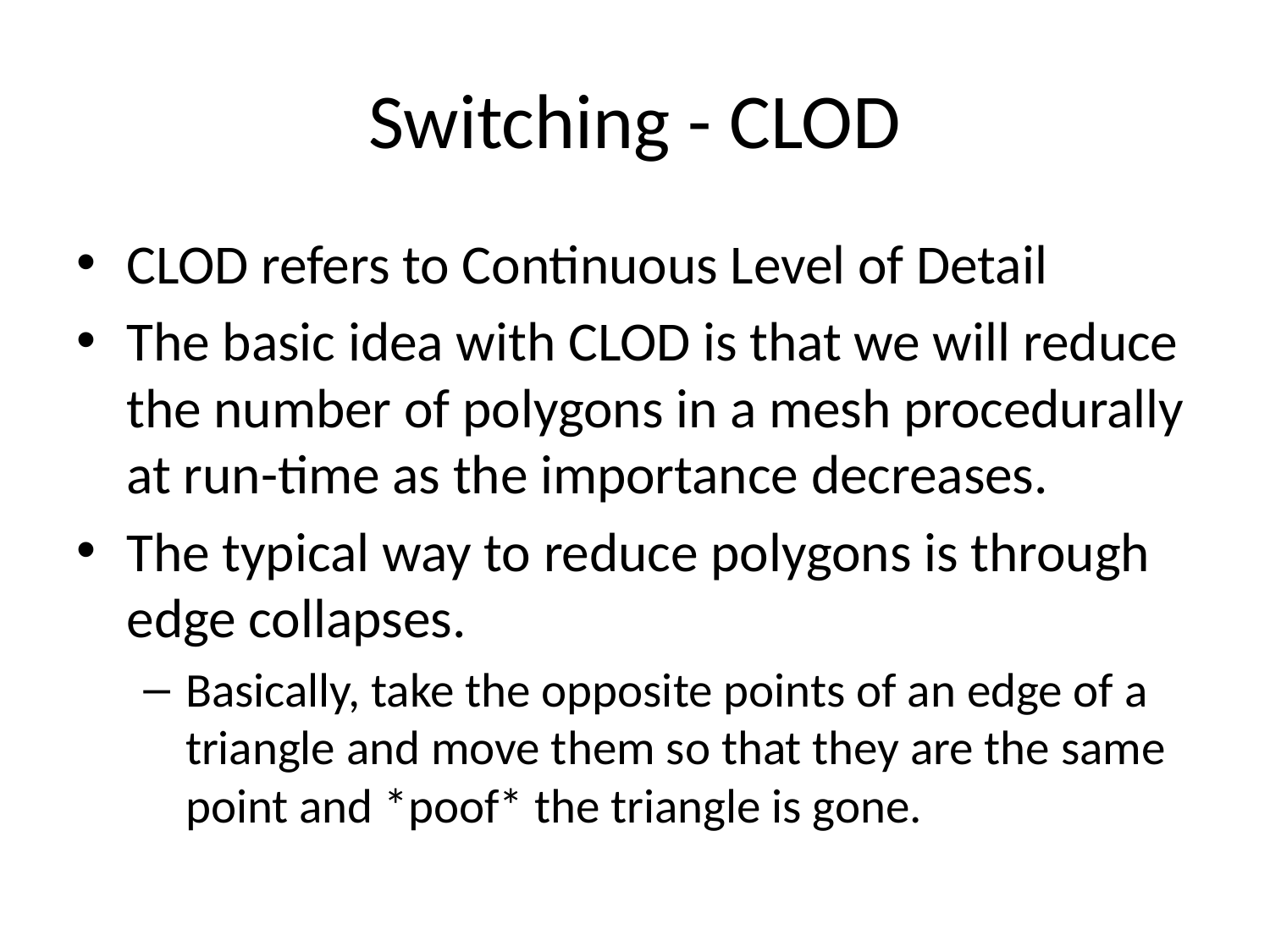

# Switching - CLOD
CLOD refers to Continuous Level of Detail
The basic idea with CLOD is that we will reduce the number of polygons in a mesh procedurally at run-time as the importance decreases.
The typical way to reduce polygons is through edge collapses.
Basically, take the opposite points of an edge of a triangle and move them so that they are the same point and *poof* the triangle is gone.